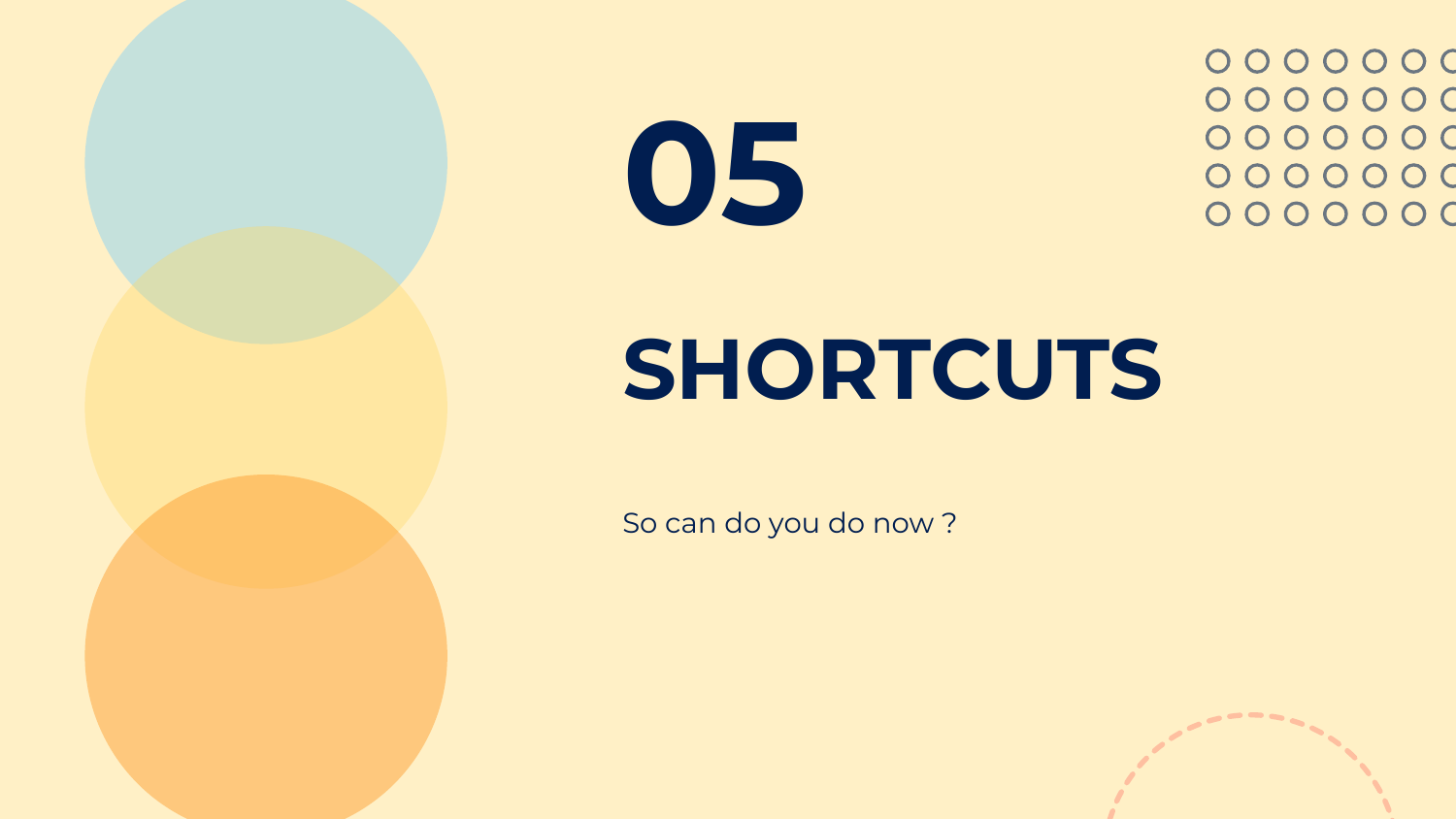

05
# SHORTCUTS
So can do you do now ?